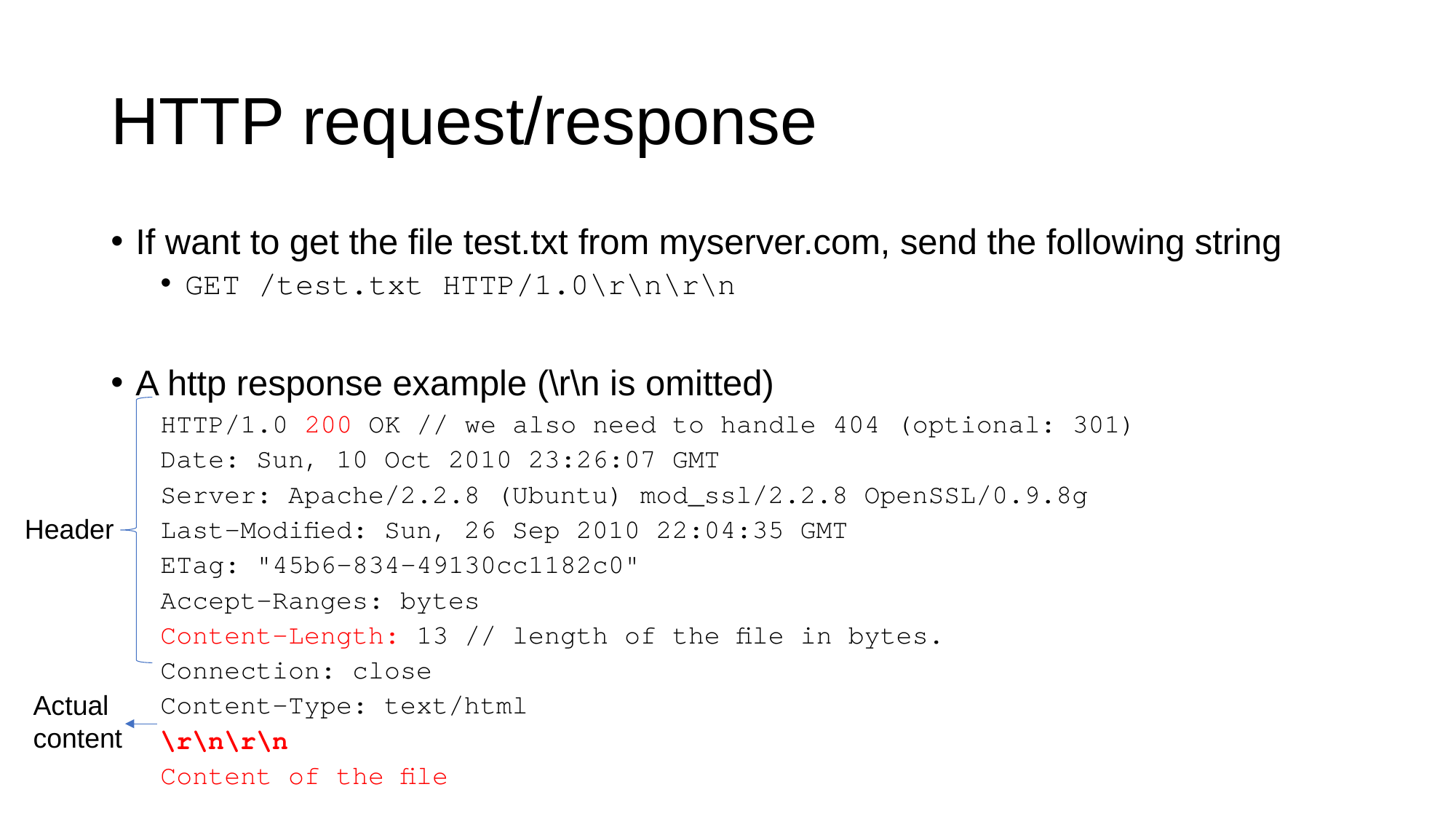

# HTTP request/response
If want to get the file test.txt from myserver.com, send the following string
GET /test.txt HTTP/1.0\r\n\r\n

A http response example (\r\n is omitted)
HTTP/1.0 200 OK // we also need to handle 404 (optional: 301)
Date: Sun, 10 Oct 2010 23:26:07 GMT
Server: Apache/2.2.8 (Ubuntu) mod_ssl/2.2.8 OpenSSL/0.9.8g
Last-Modified: Sun, 26 Sep 2010 22:04:35 GMT
ETag: "45b6-834-49130cc1182c0"
Accept-Ranges: bytes
Content-Length: 13 // length of the file in bytes.
Connection: close
Content-Type: text/html
\r\n\r\n
Content of the file

Header
Actual content